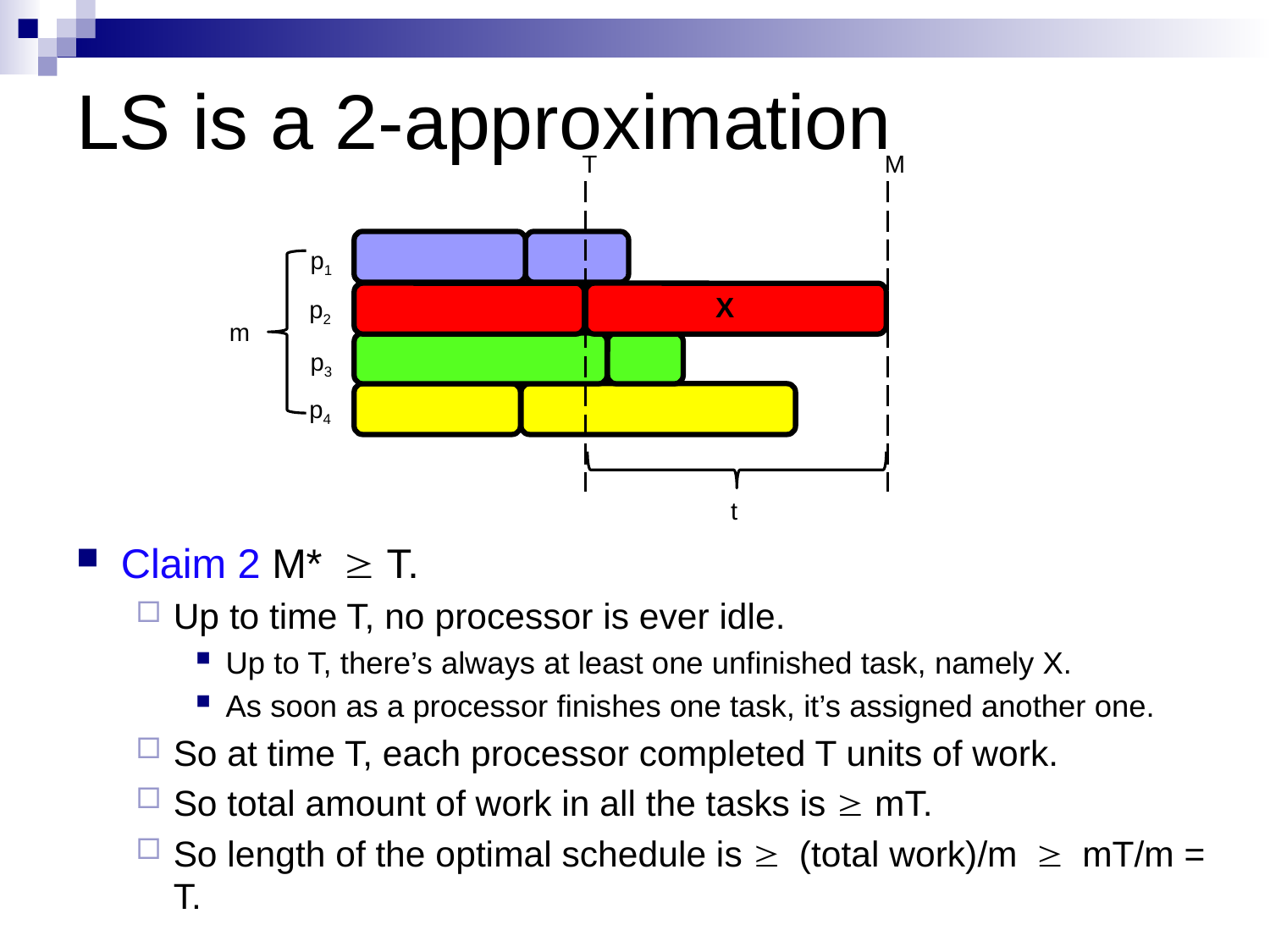

# LS is a 2-approximation
T
M

p1

p2
m
p3
p4

t
X
Claim 2 M* ≥ T.
Up to time T, no processor is ever idle.
Up to T, there’s always at least one unfinished task, namely X.
As soon as a processor finishes one task, it’s assigned another one.
So at time T, each processor completed T units of work.
So total amount of work in all the tasks is ≥ mT.
So length of the optimal schedule is ≥ (total work)/m ≥ mT/m = T.